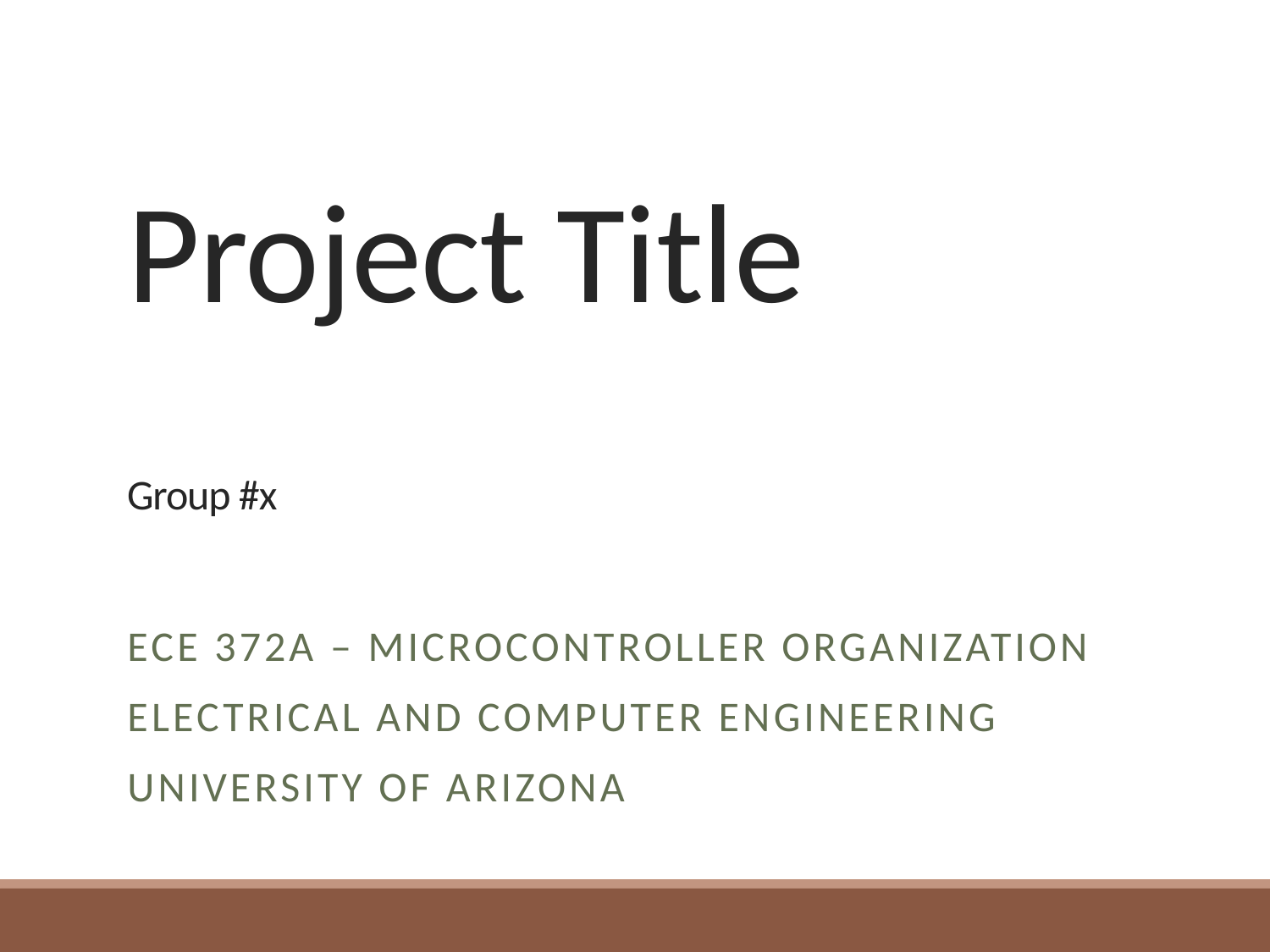

# Project Title Group #x
ECE 372A – Microcontroller organization
Electrical and computer engineering
University of Arizona